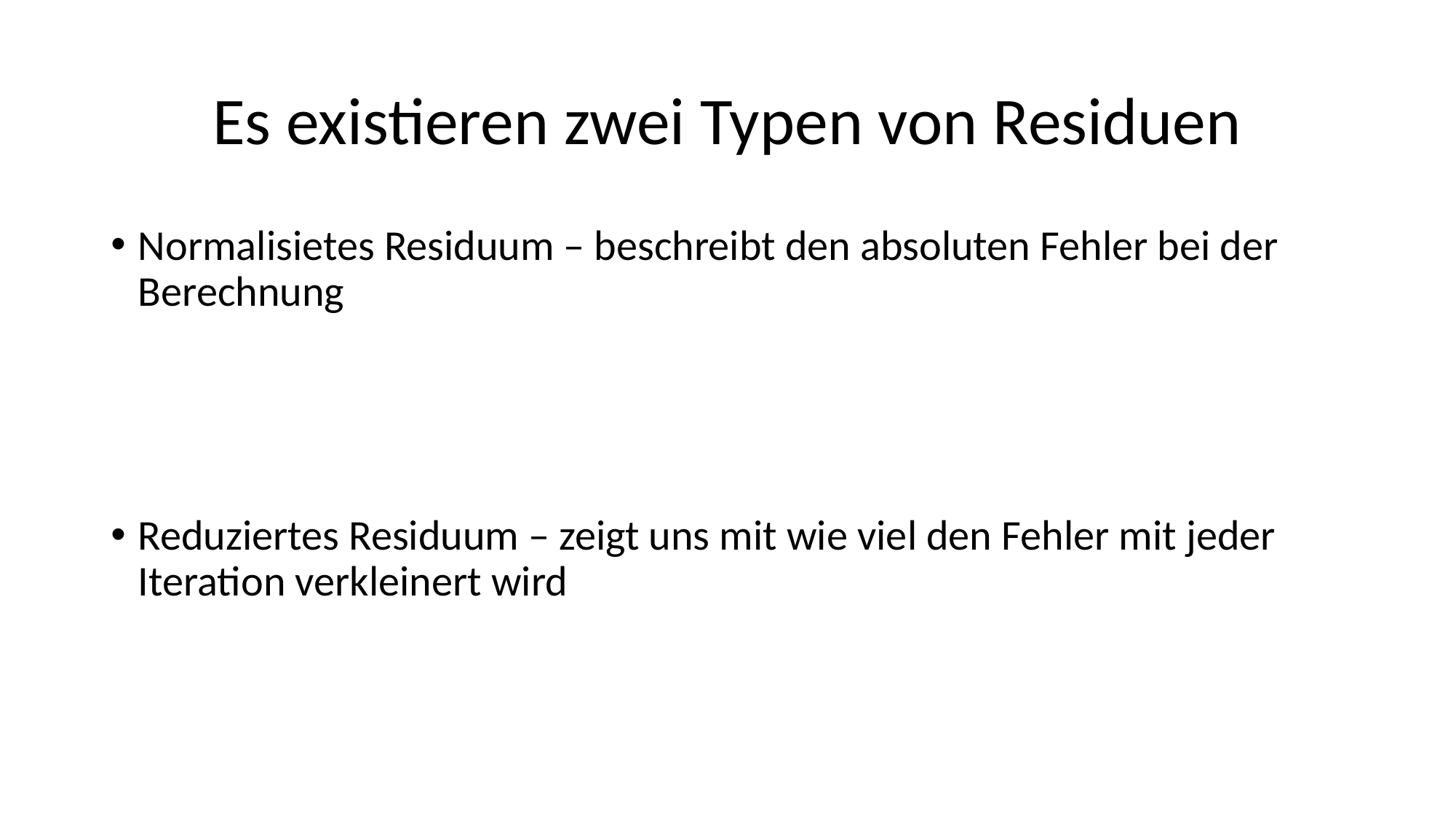

# Es existieren zwei Typen von Residuen
Normalisietes Residuum – beschreibt den absoluten Fehler bei der Berechnung

Reduziertes Residuum – zeigt uns mit wie viel den Fehler mit jeder Iteration verkleinert wird